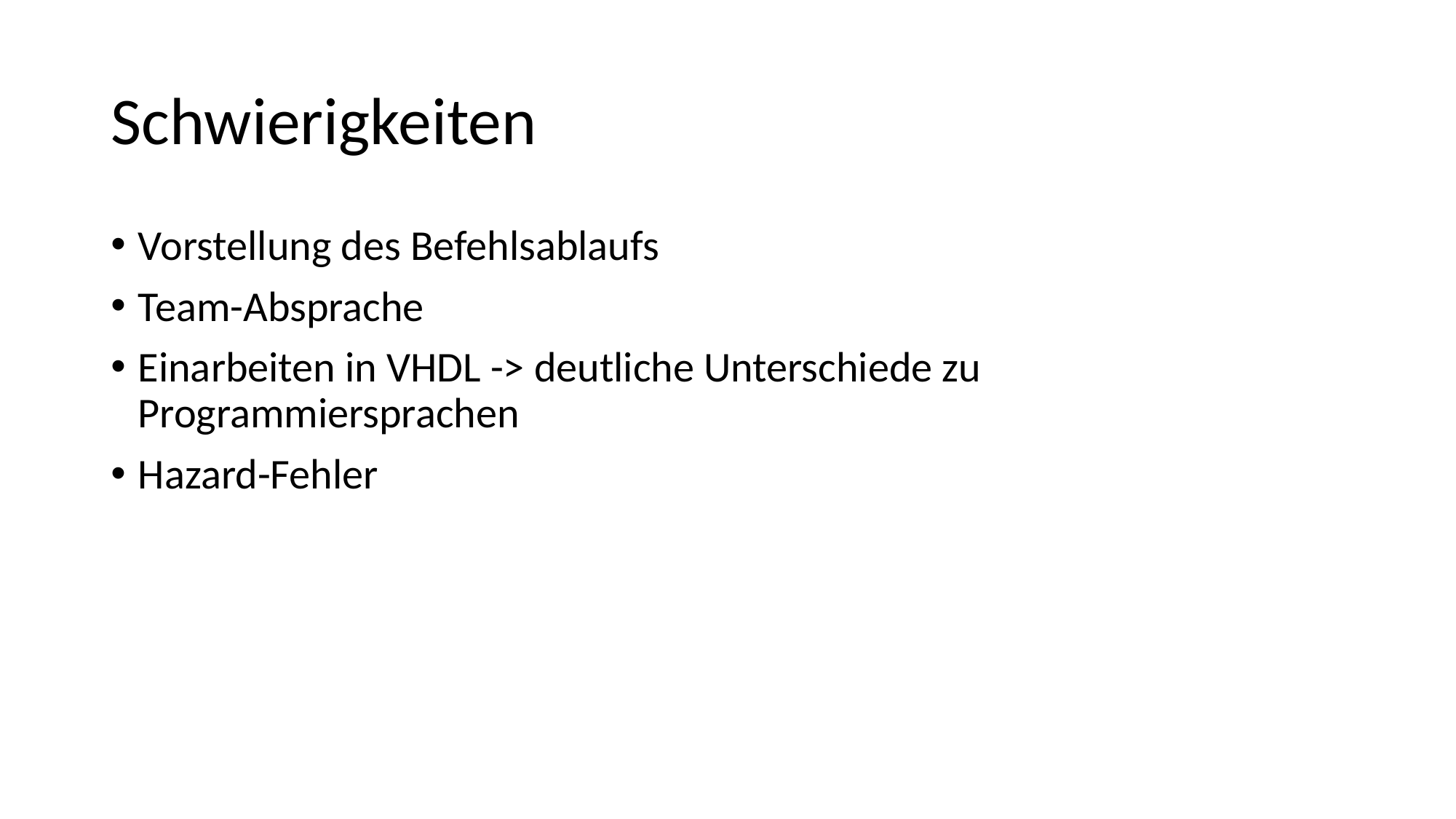

# Schwierigkeiten
Vorstellung des Befehlsablaufs
Team-Absprache
Einarbeiten in VHDL -> deutliche Unterschiede zu Programmiersprachen
Hazard-Fehler